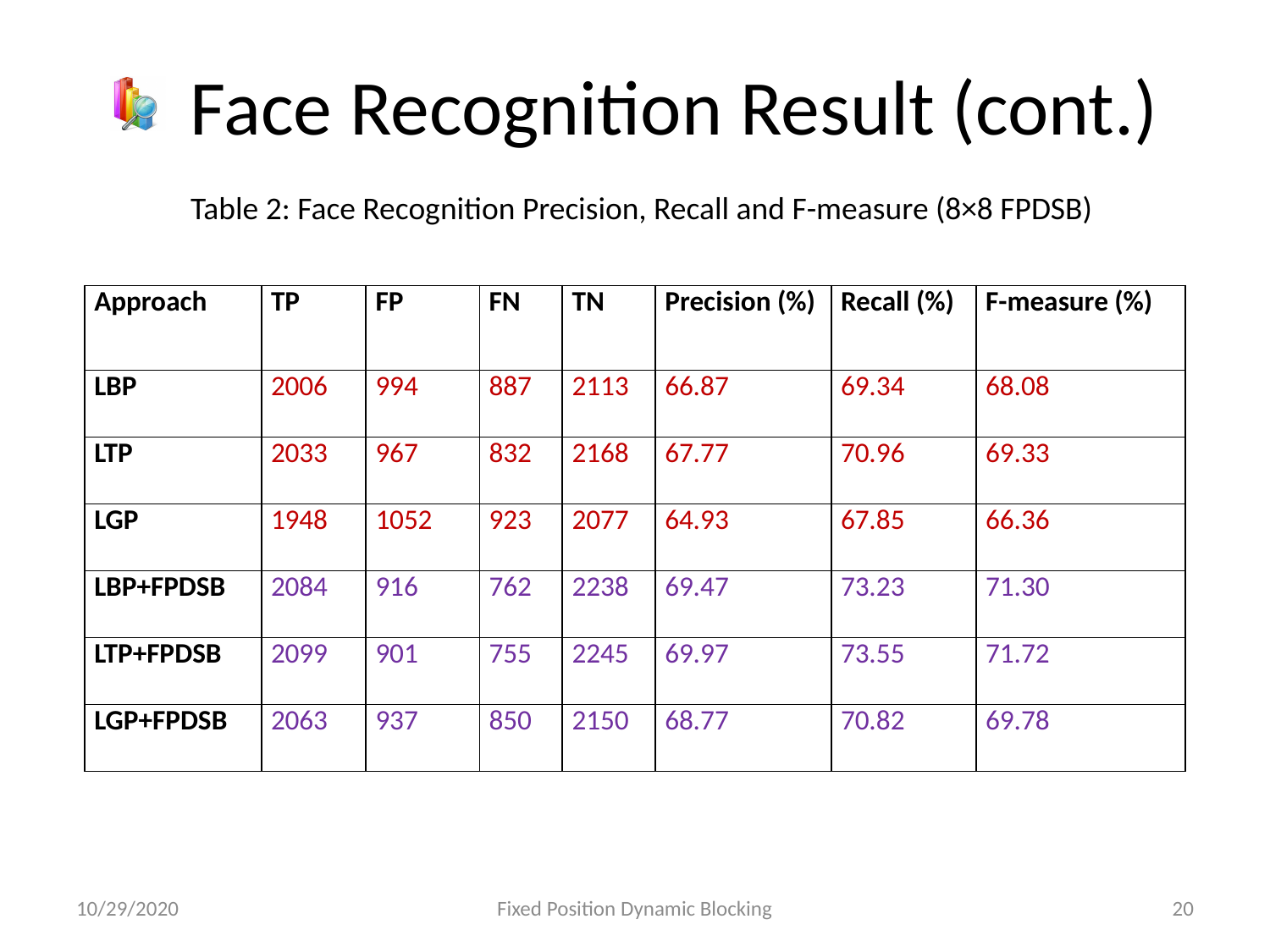

# Face Recognition Result (cont.)
Table 2: Face Recognition Precision, Recall and F-measure (8×8 FPDSB)
| Approach | TP | FP | FN | TN | Precision (%) | Recall (%) | F-measure (%) |
| --- | --- | --- | --- | --- | --- | --- | --- |
| LBP | 2006 | 994 | 887 | 2113 | 66.87 | 69.34 | 68.08 |
| LTP | 2033 | 967 | 832 | 2168 | 67.77 | 70.96 | 69.33 |
| LGP | 1948 | 1052 | 923 | 2077 | 64.93 | 67.85 | 66.36 |
| LBP+FPDSB | 2084 | 916 | 762 | 2238 | 69.47 | 73.23 | 71.30 |
| LTP+FPDSB | 2099 | 901 | 755 | 2245 | 69.97 | 73.55 | 71.72 |
| LGP+FPDSB | 2063 | 937 | 850 | 2150 | 68.77 | 70.82 | 69.78 |
10/29/2020
Fixed Position Dynamic Blocking
20